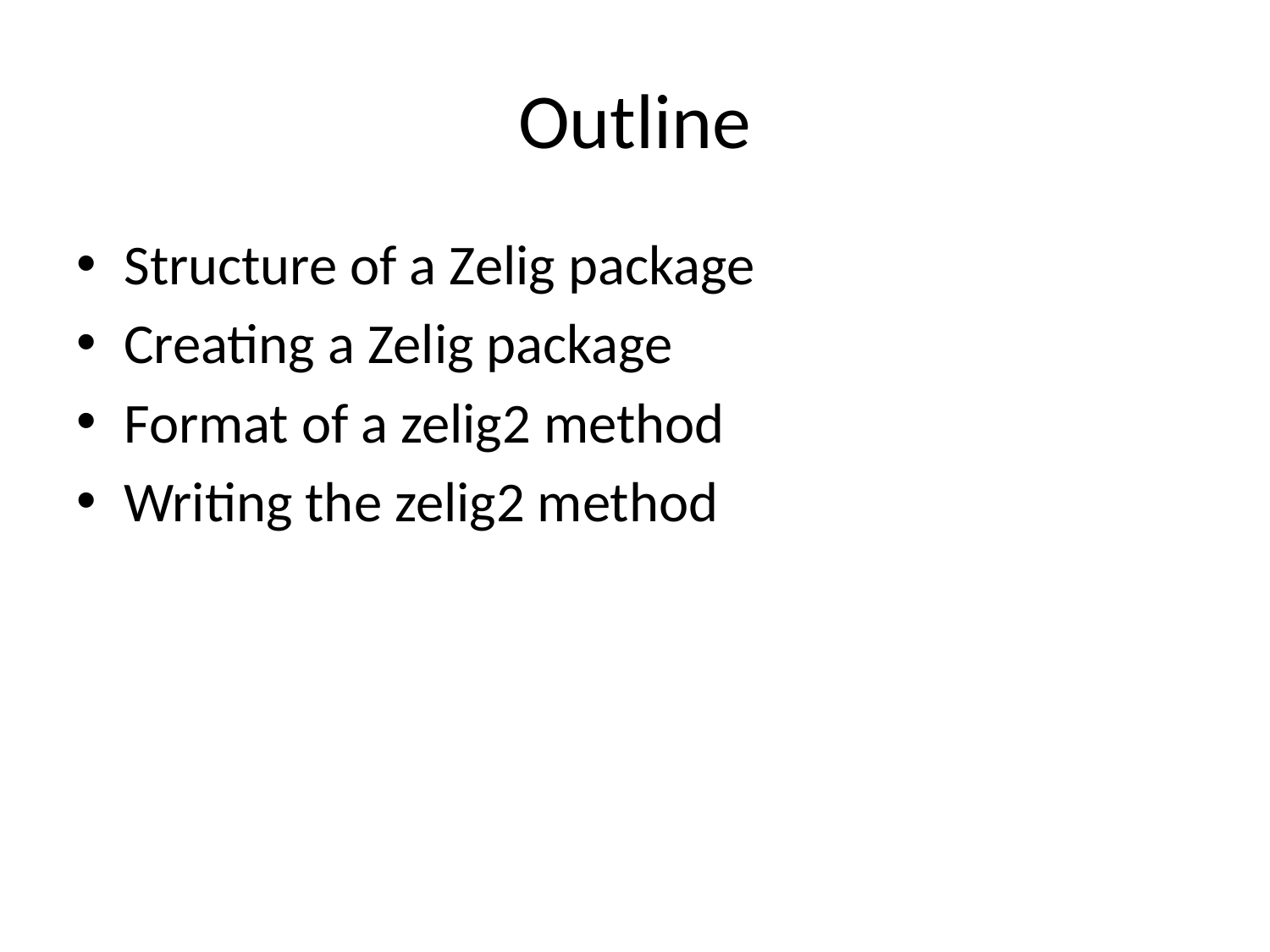

# Outline
Structure of a Zelig package
Creating a Zelig package
Format of a zelig2 method
Writing the zelig2 method